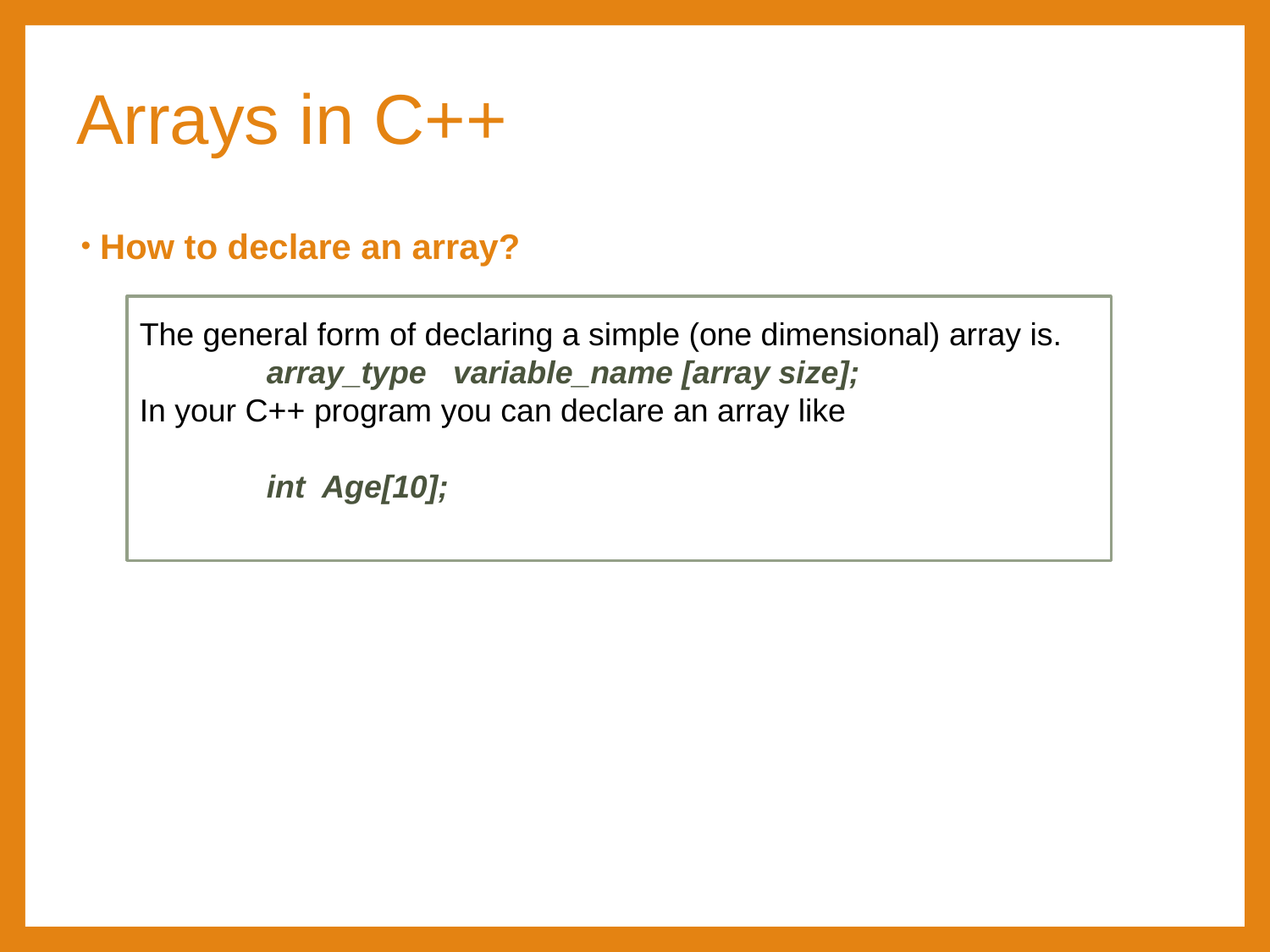

# Arrays in C++
How to declare an array?

The general form of declaring a simple (one dimensional) array is.
	array_type   variable_name [array size];
In your C++ program you can declare an array like

	int  Age[10];